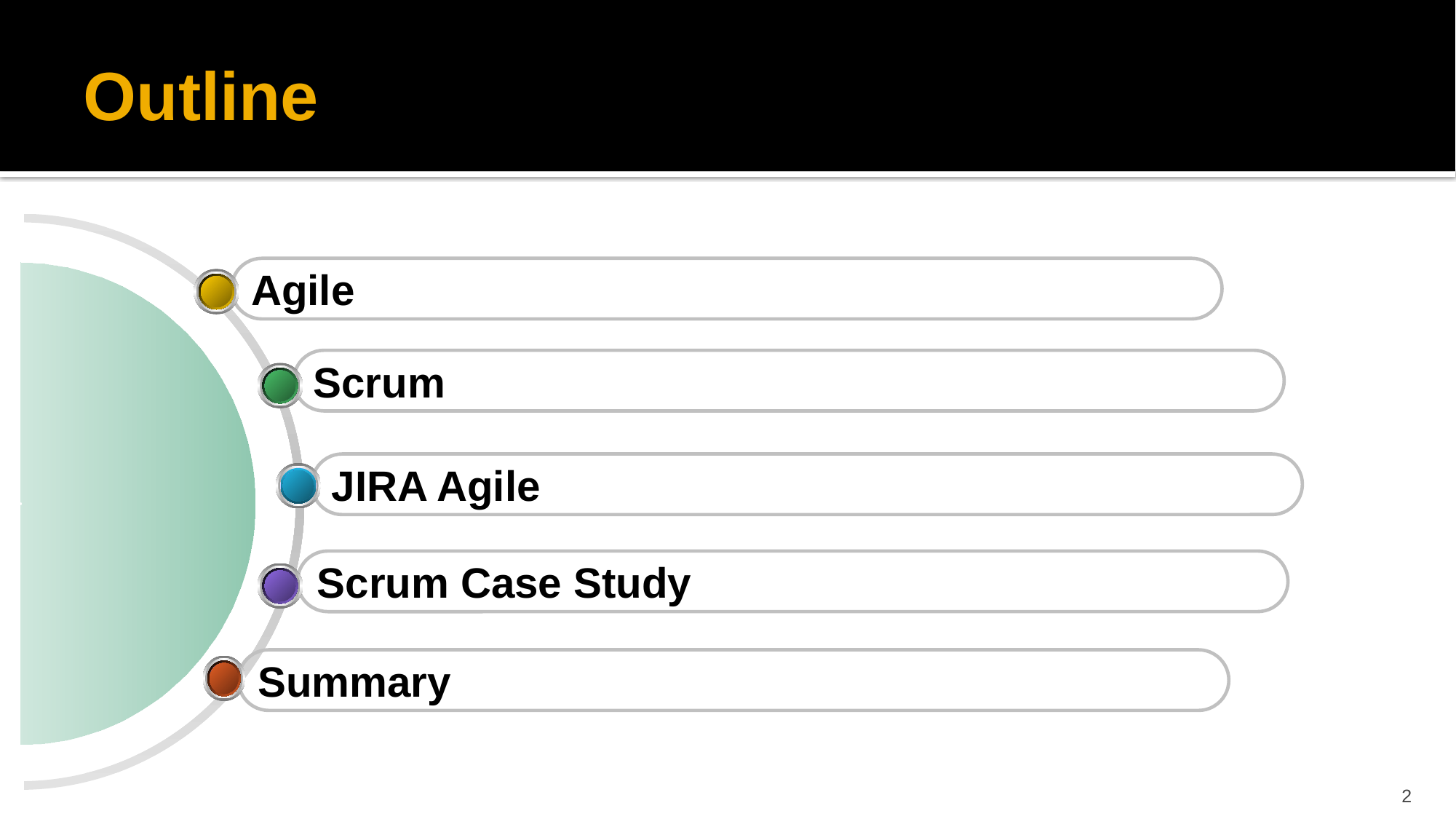

# Outline

Agile

Scrum

JIRA Agile

Scrum Case Study

Summary

2